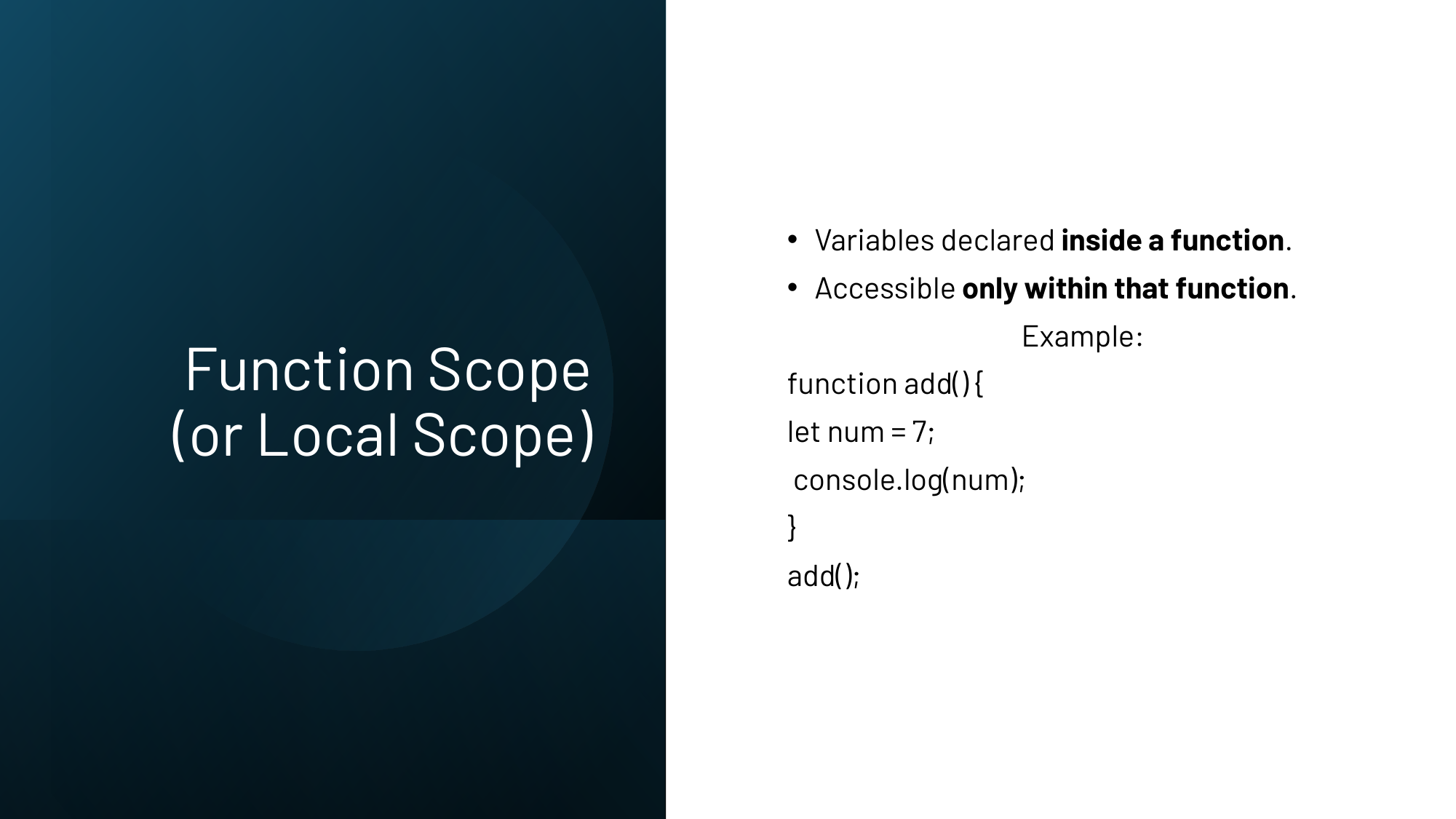

# Function Scope (or Local Scope)

Variables declared inside a function.
Accessible only within that function.
                                       Example:
function add() {
let num = 7;
 console.log(num);
}
add();